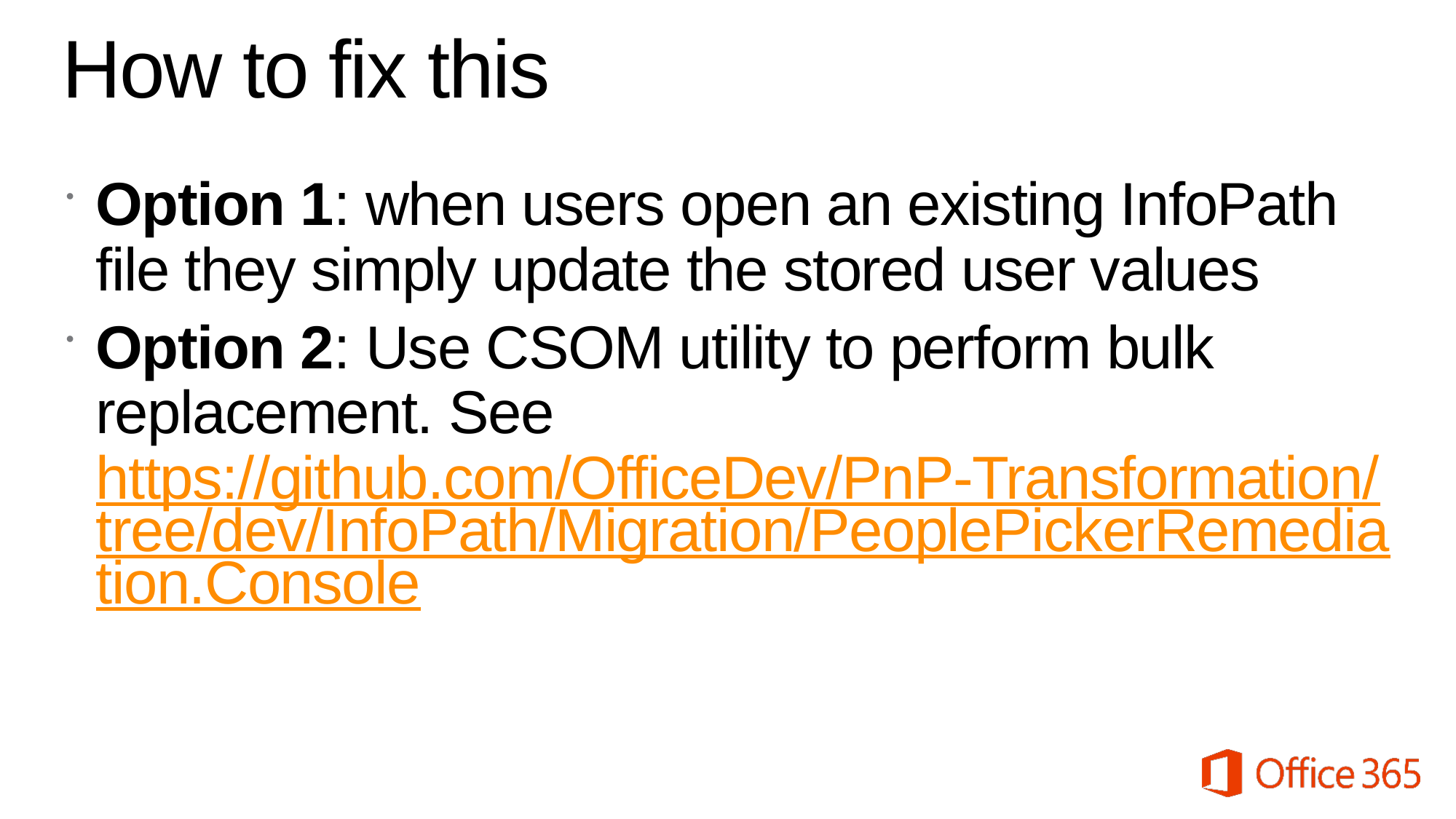

# How to fix this
Option 1: when users open an existing InfoPath file they simply update the stored user values
Option 2: Use CSOM utility to perform bulk replacement. See https://github.com/OfficeDev/PnP-Transformation/tree/dev/InfoPath/Migration/PeoplePickerRemediation.Console